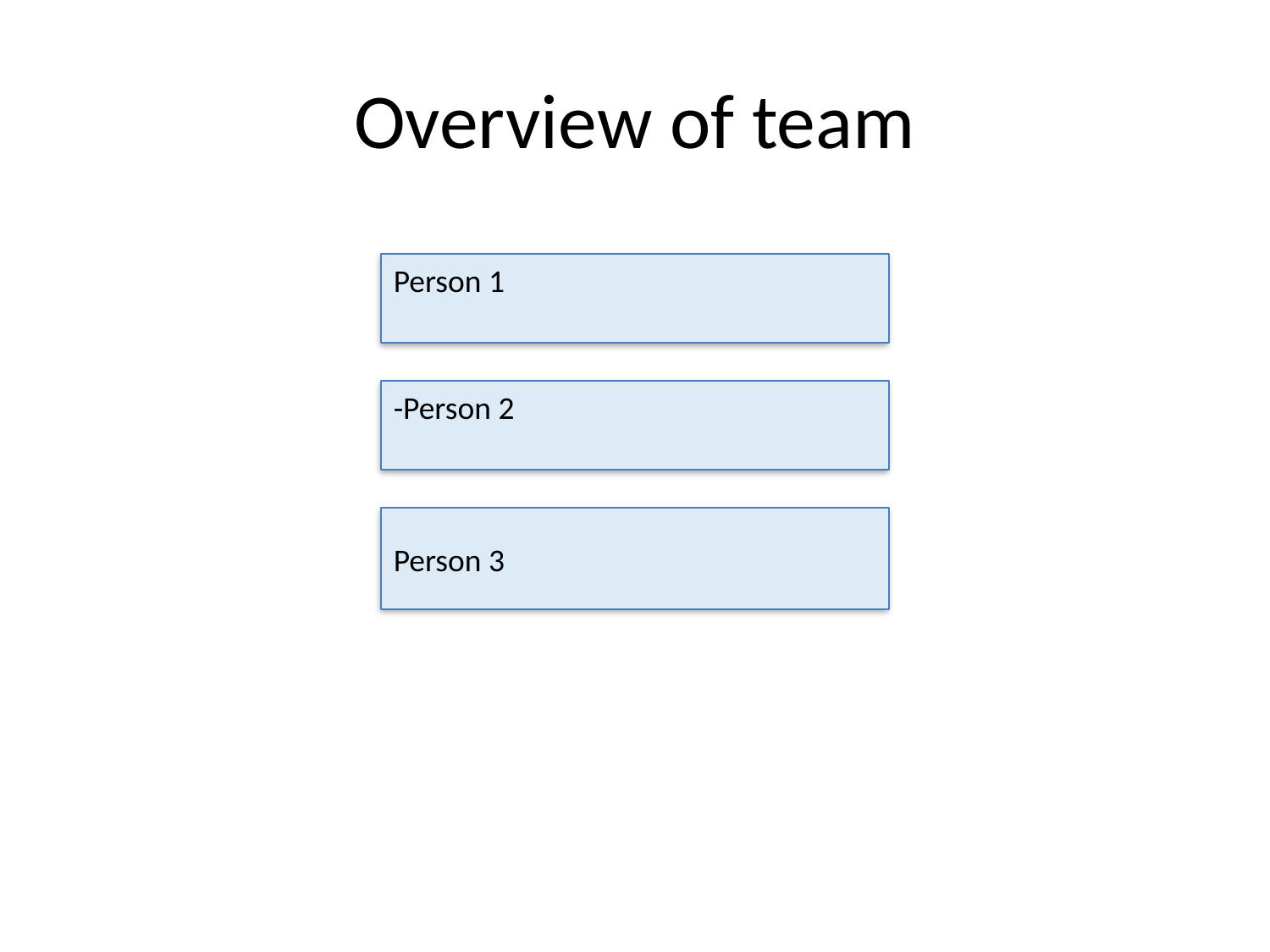

# Overview of team

Person 1

-Person 2

Person 3